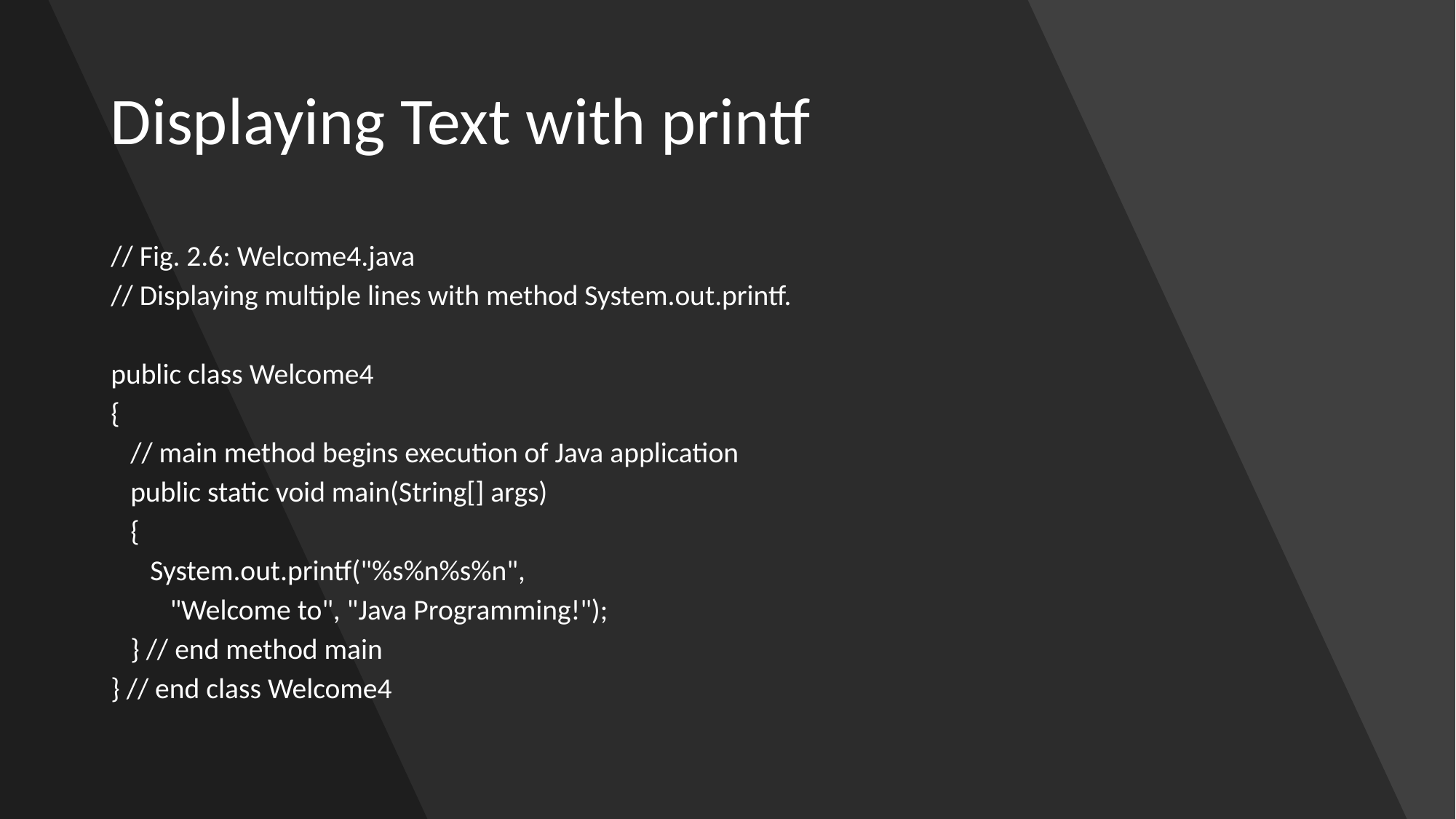

# Displaying Text with printf
// Fig. 2.6: Welcome4.java
// Displaying multiple lines with method System.out.printf.

public class Welcome4
{
   // main method begins execution of Java application
   public static void main(String[] args)
   {
      System.out.printf("%s%n%s%n",
         "Welcome to", "Java Programming!");
   } // end method main
} // end class Welcome4